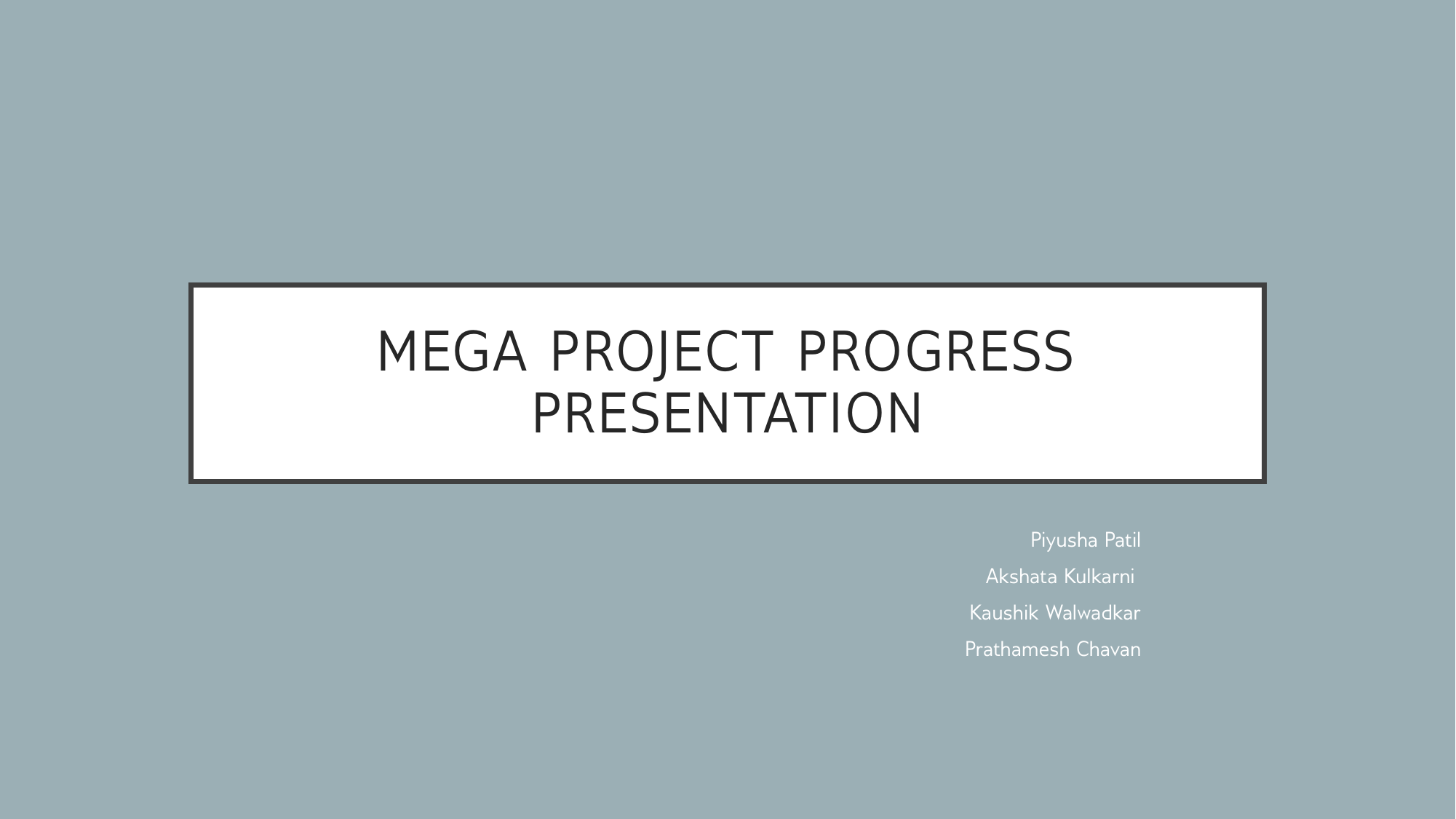

# Mega Project Progress Presentation
					      Piyusha Patil
						Akshata Kulkarni
					                Kaushik Walwadkar
Prathamesh Chavan